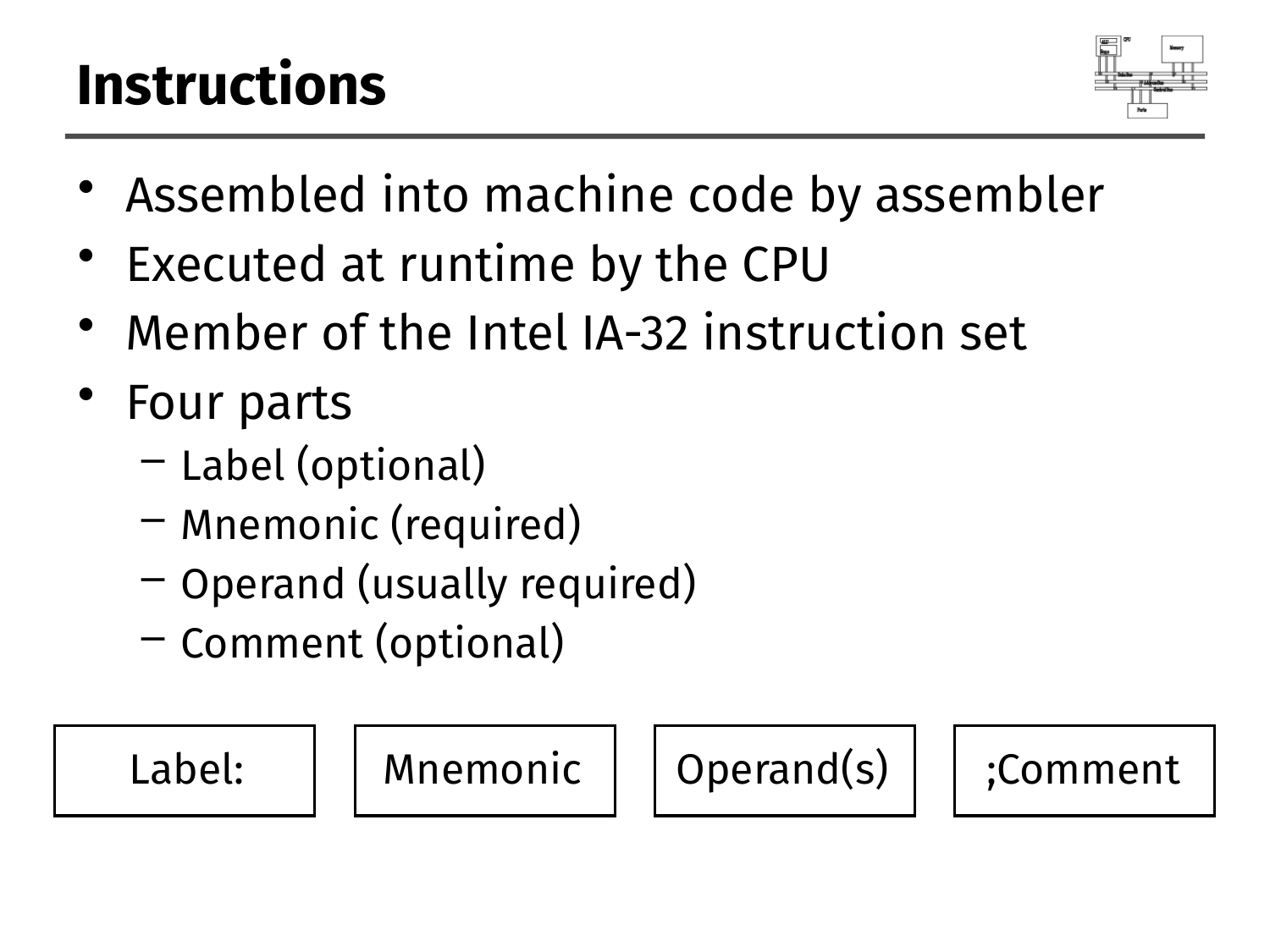

# Instructions
Assembled into machine code by assembler
Executed at runtime by the CPU
Member of the Intel IA-32 instruction set
Four parts
Label (optional)
Mnemonic (required)
Operand (usually required)
Comment (optional)

Label:
Mnemonic
Operand(s)
;Comment